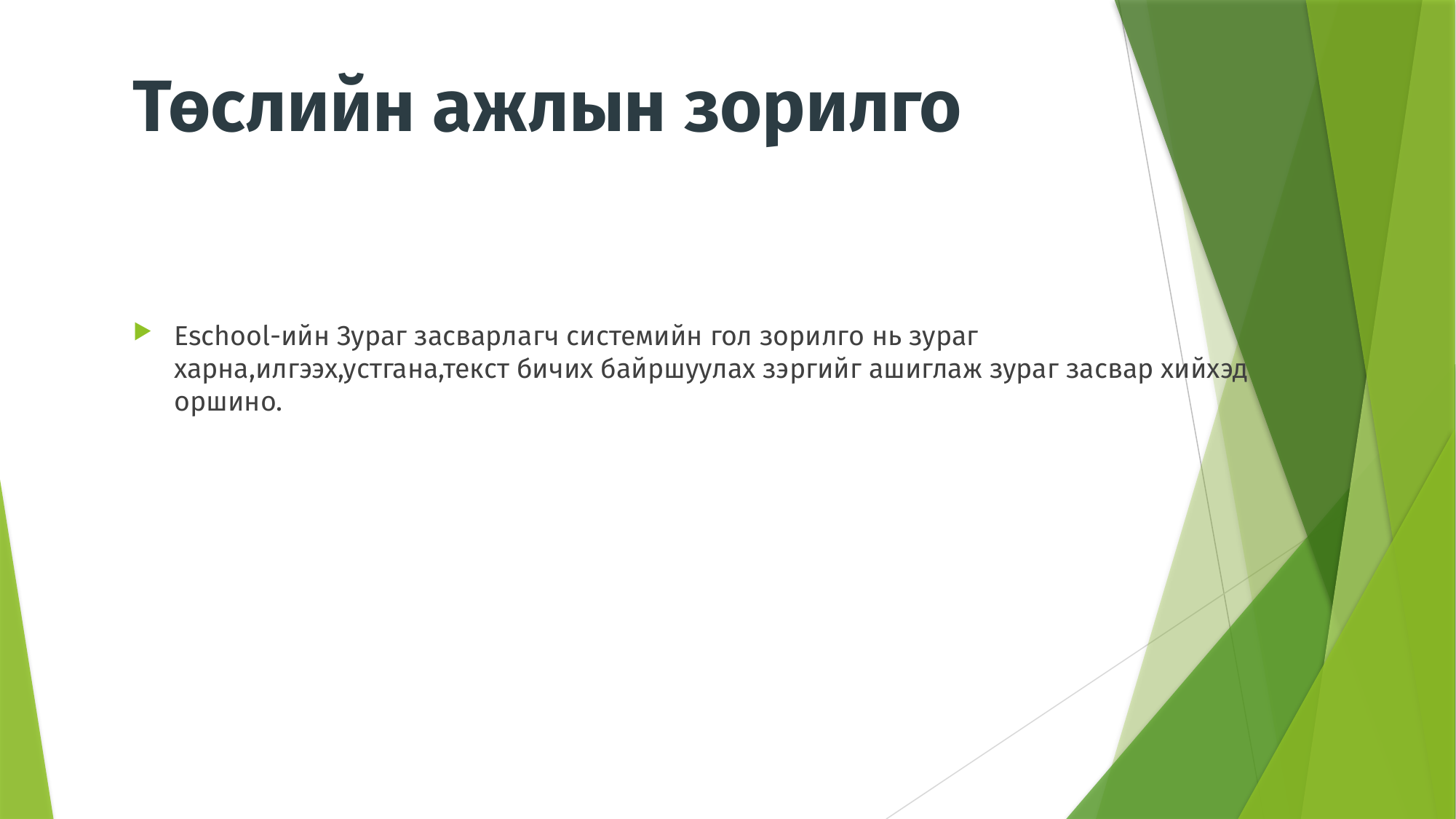

# Төслийн ажлын зорилго
Eschool-ийн Зураг засварлагч системийн гол зорилго нь зураг харна,илгээх,устгана,текст бичих байршуулах зэргийг ашиглаж зураг засвар хийхэд оршино.